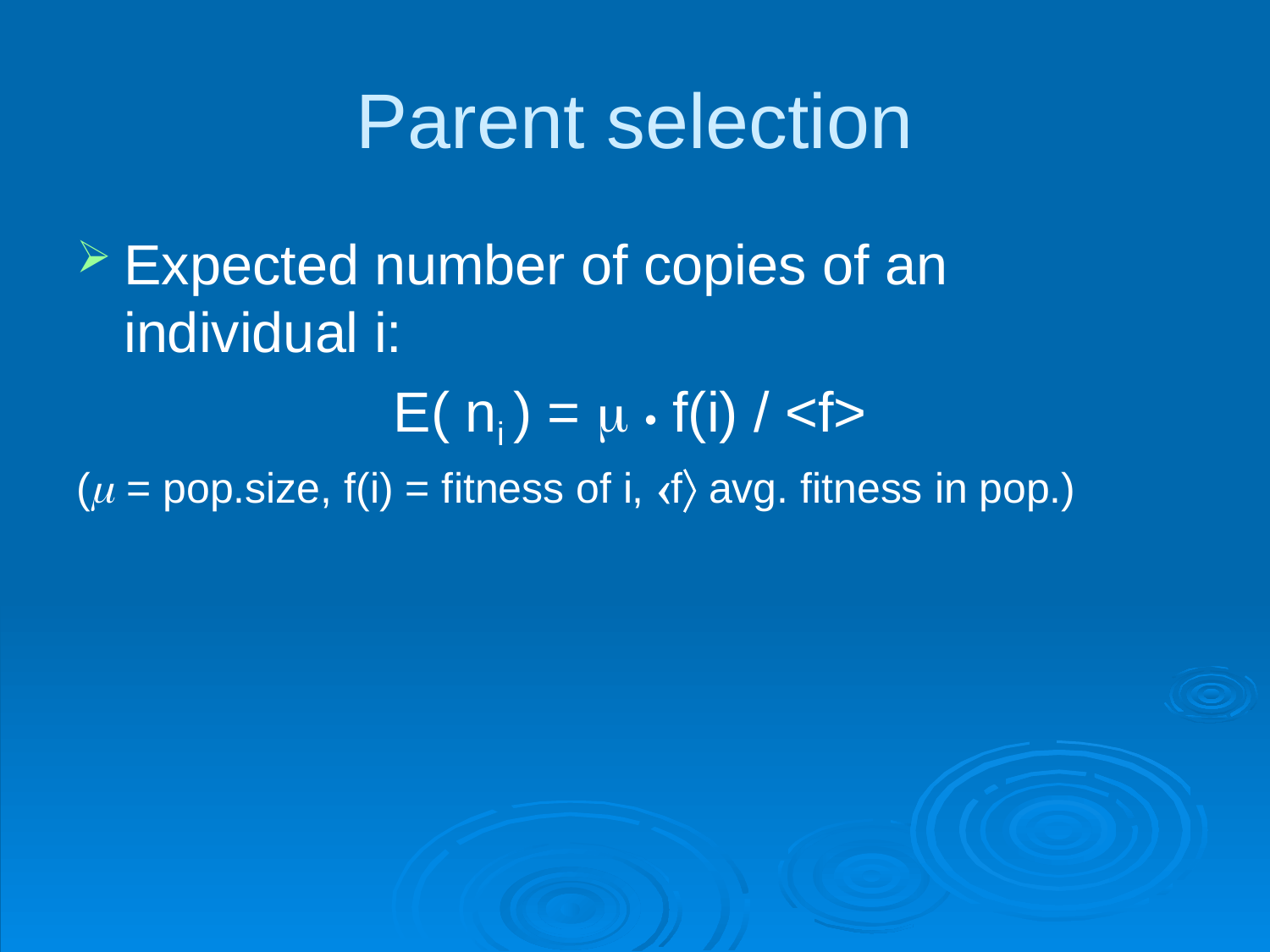

# Parent selection
Expected number of copies of an individual i:
 			 E( ni ) = μ • f(i) / <f>
(μ = pop.size, f(i) = fitness of i, 〈f〉 avg. fitness in pop.)